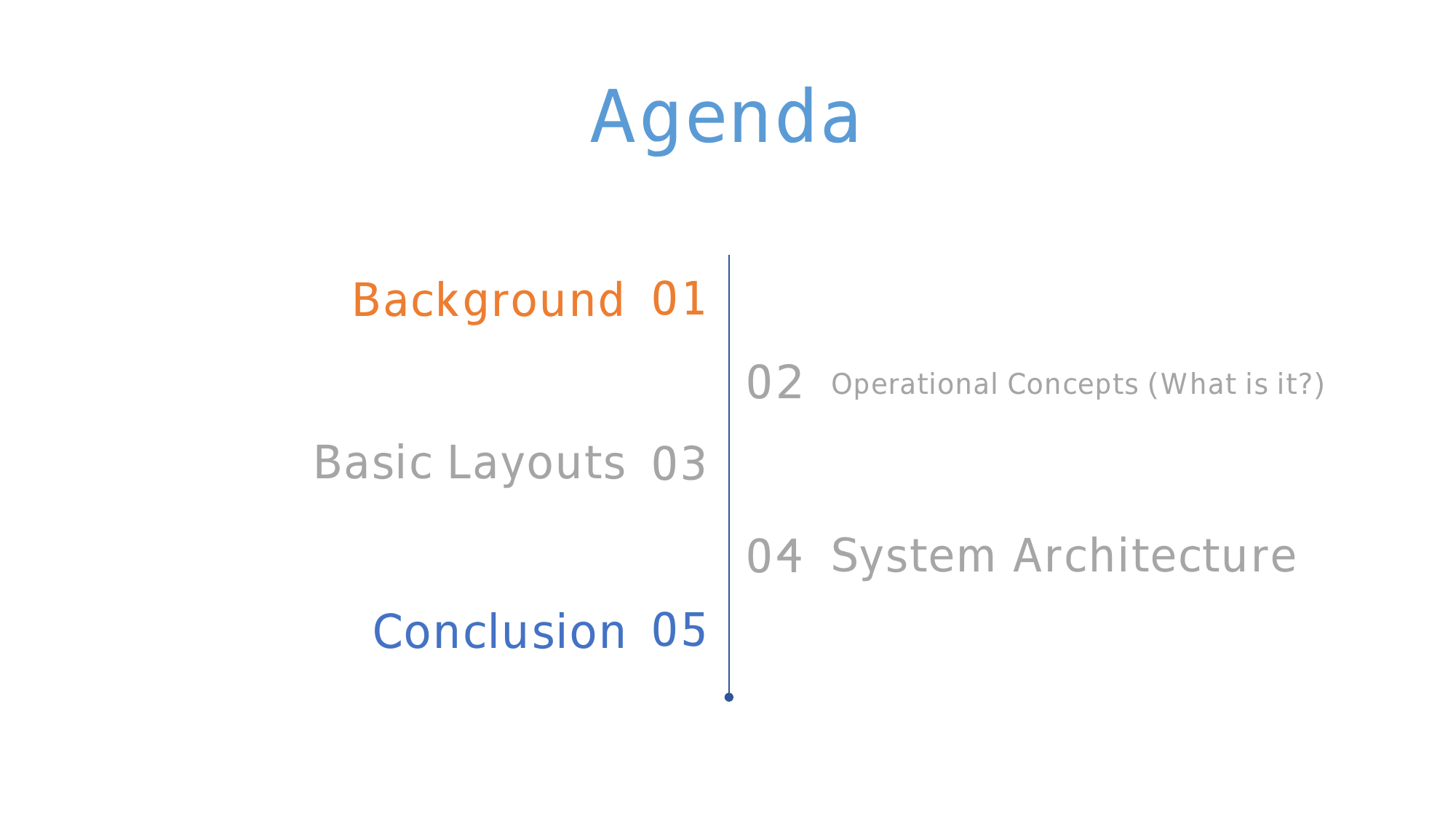

Agenda
01
Background
02
Operational Concepts (What is it?)
Basic Layouts
03
System Architecture
04
Conclusion
05